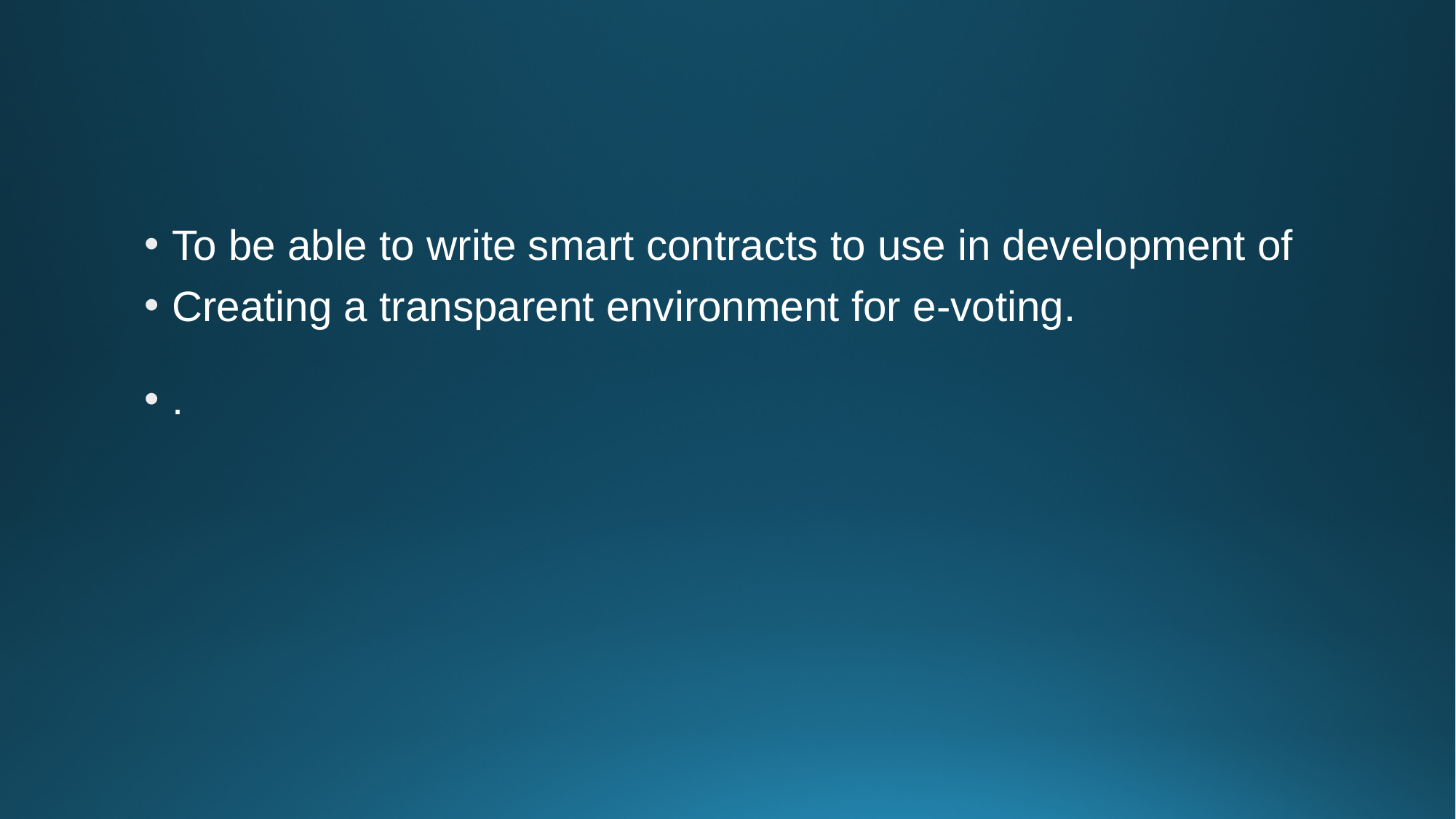

#
To be able to write smart contracts to use in development of
Creating a transparent environment for e-voting.

.